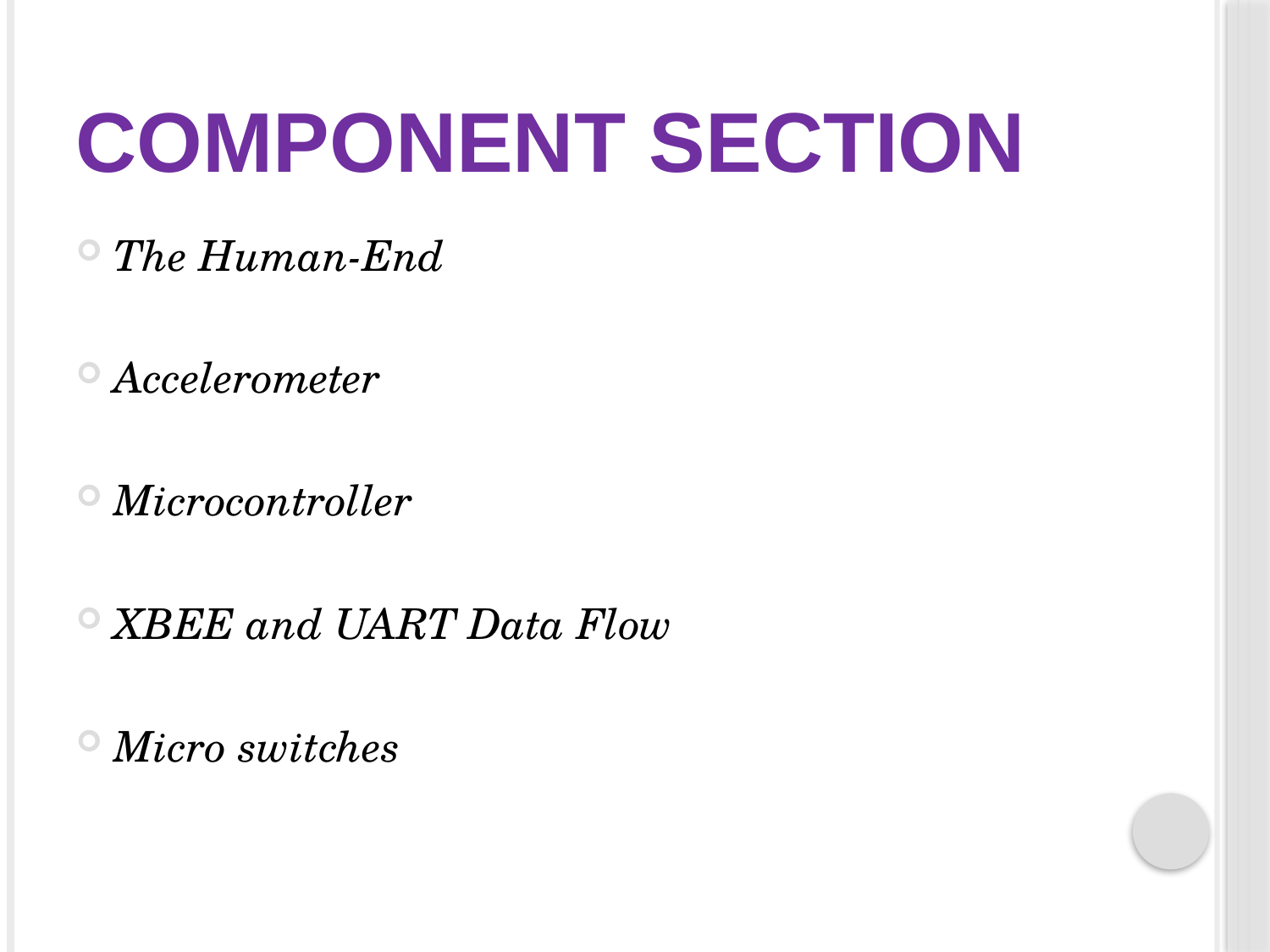

# COMPONENT SECTION
The Human-End

Accelerometer

Microcontroller

XBEE and UART Data Flow

Micro switches